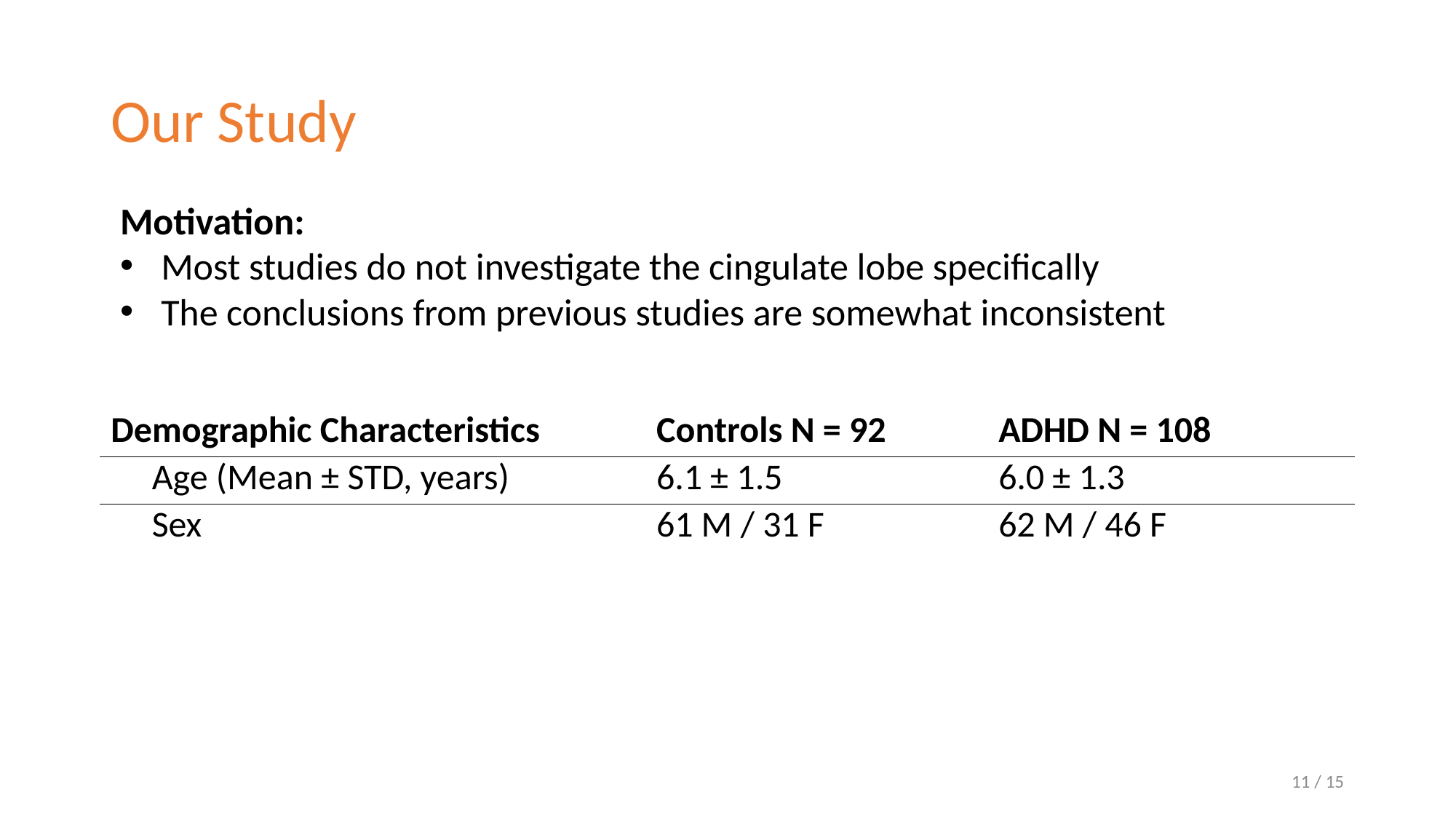

# Our Study
Motivation:
Most studies do not investigate the cingulate lobe specifically
The conclusions from previous studies are somewhat inconsistent
| Demographic Characteristics | Controls N = 92 | ADHD N = 108 |
| --- | --- | --- |
| Age (Mean ± STD, years) | 6.1 ± 1.5 | 6.0 ± 1.3 |
| Sex | 61 M / 31 F | 62 M / 46 F |
11 / 15